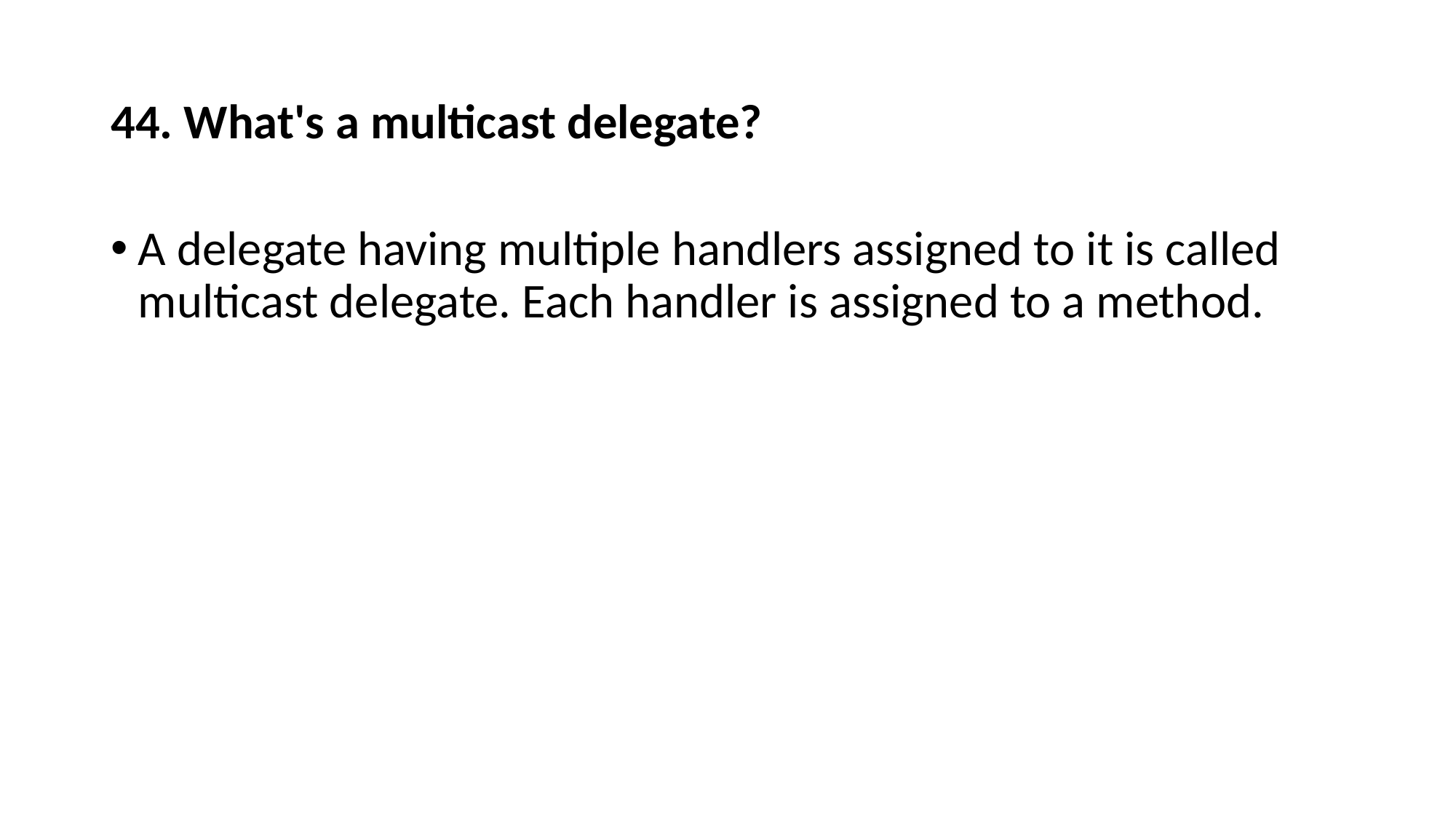

# 44. What's a multicast delegate?
A delegate having multiple handlers assigned to it is called multicast delegate. Each handler is assigned to a method.